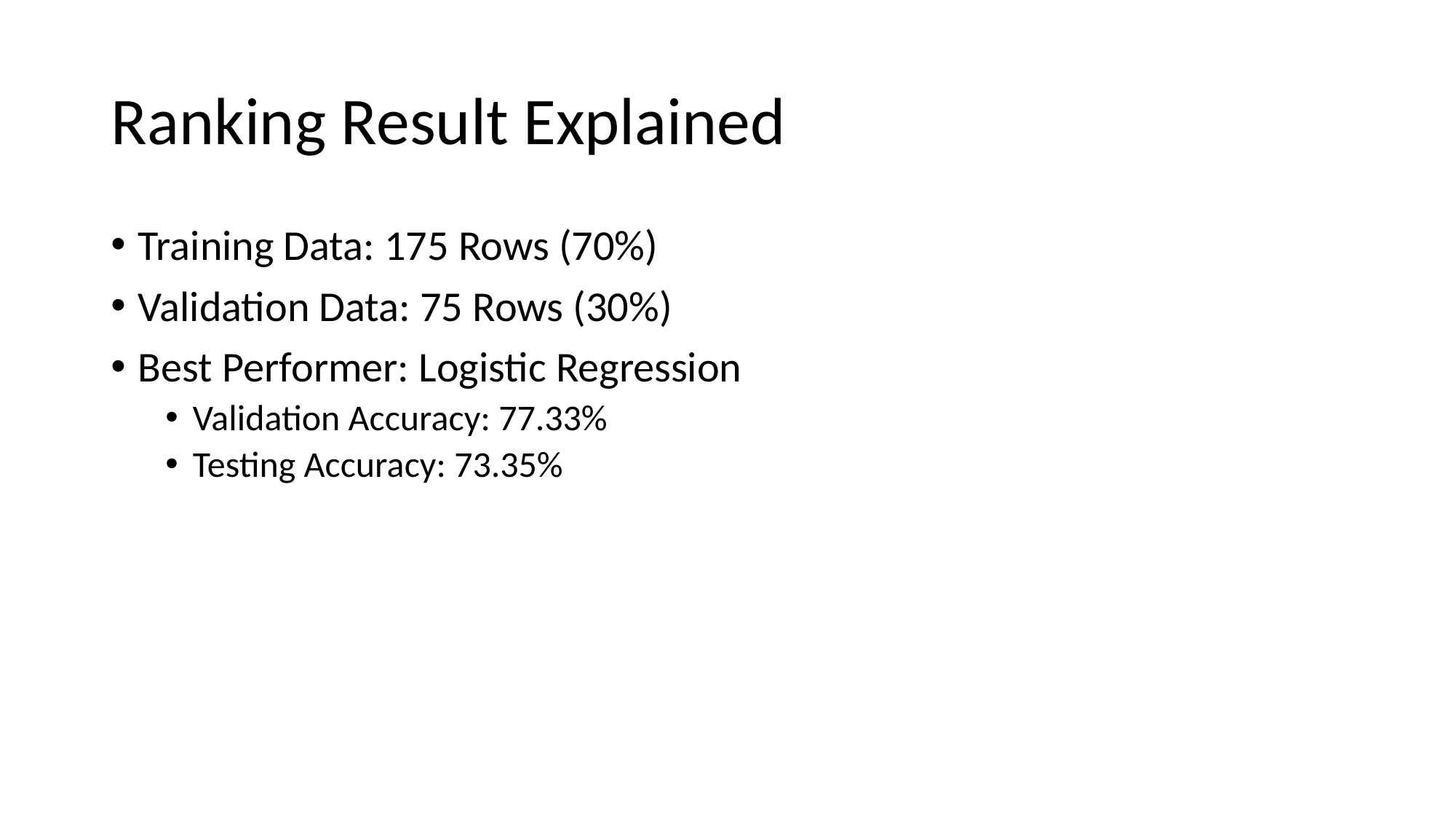

# Ranking Result Explained
Training Data: 175 Rows (70%)
Validation Data: 75 Rows (30%)
Best Performer: Logistic Regression
Validation Accuracy: 77.33%
Testing Accuracy: 73.35%